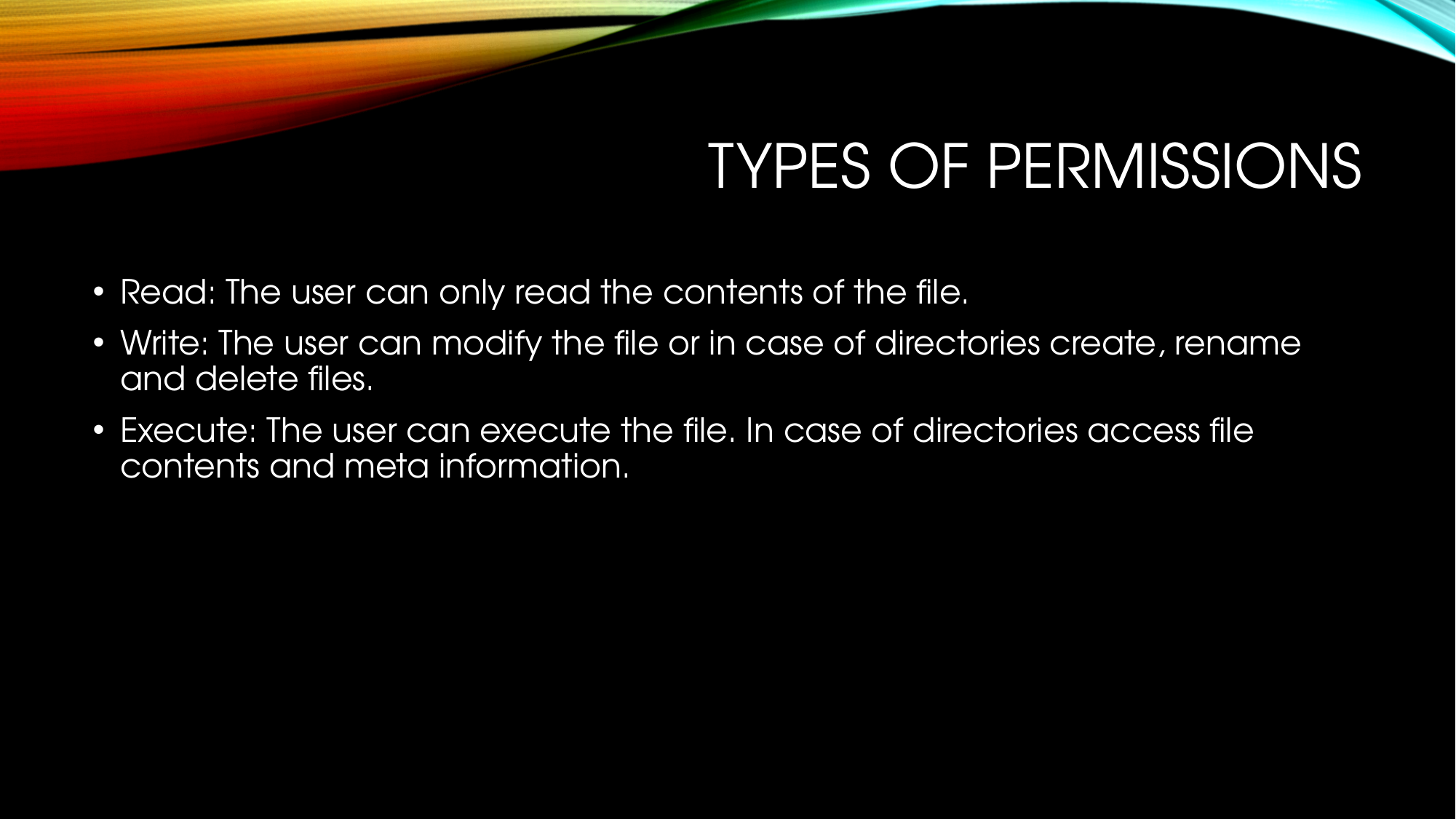

# Types of permissions
Read: The user can only read the contents of the file.
Write: The user can modify the file or in case of directories create, rename and delete files.
Execute: The user can execute the file. In case of directories access file contents and meta information.